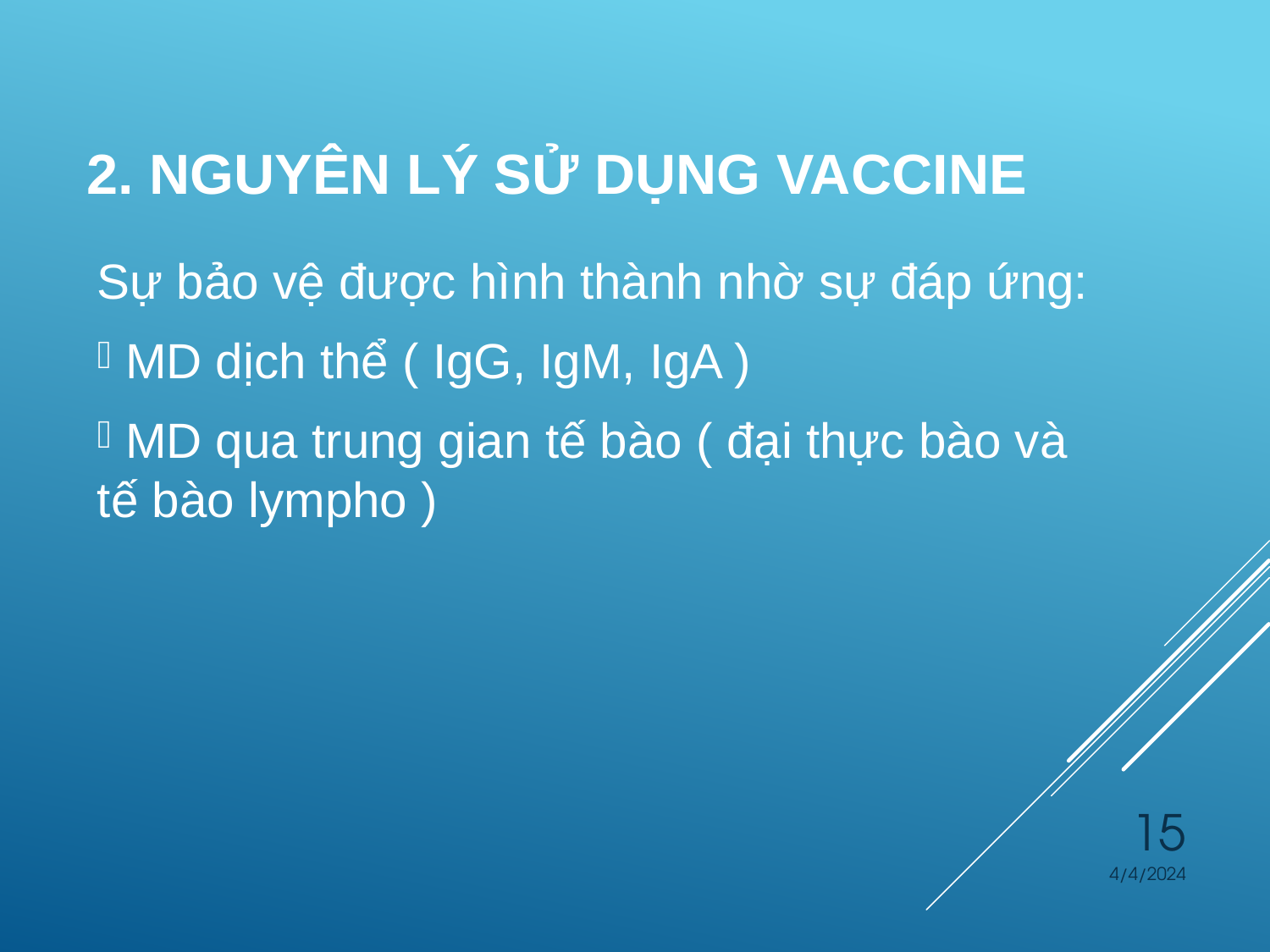

# 2. Nguyên lý sử dụng Vaccine
Sự bảo vệ được hình thành nhờ sự đáp ứng:
 MD dịch thể ( IgG, IgM, IgA )
 MD qua trung gian tế bào ( đại thực bào và tế bào lympho )

15
4/4/2024